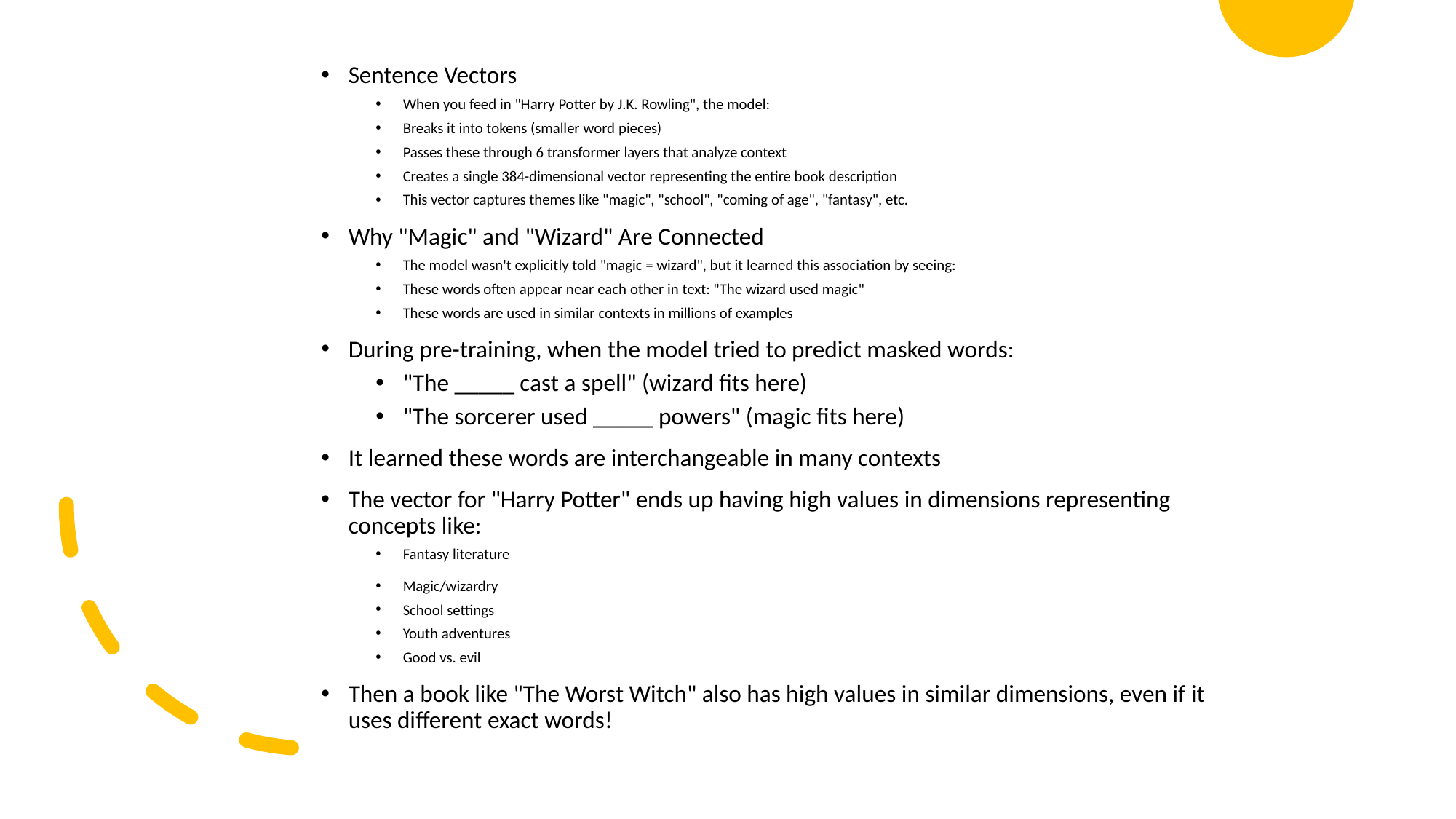

Sentence Vectors
When you feed in "Harry Potter by J.K. Rowling", the model:
Breaks it into tokens (smaller word pieces)
Passes these through 6 transformer layers that analyze context
Creates a single 384-dimensional vector representing the entire book description
This vector captures themes like "magic", "school", "coming of age", "fantasy", etc.
Why "Magic" and "Wizard" Are Connected
The model wasn't explicitly told "magic = wizard", but it learned this association by seeing:
These words often appear near each other in text: "The wizard used magic"
These words are used in similar contexts in millions of examples
During pre-training, when the model tried to predict masked words:
"The _____ cast a spell" (wizard fits here)
"The sorcerer used _____ powers" (magic fits here)
It learned these words are interchangeable in many contexts
The vector for "Harry Potter" ends up having high values in dimensions representing concepts like:
Fantasy literature
Magic/wizardry
School settings
Youth adventures
Good vs. evil
Then a book like "The Worst Witch" also has high values in similar dimensions, even if it uses different exact words!